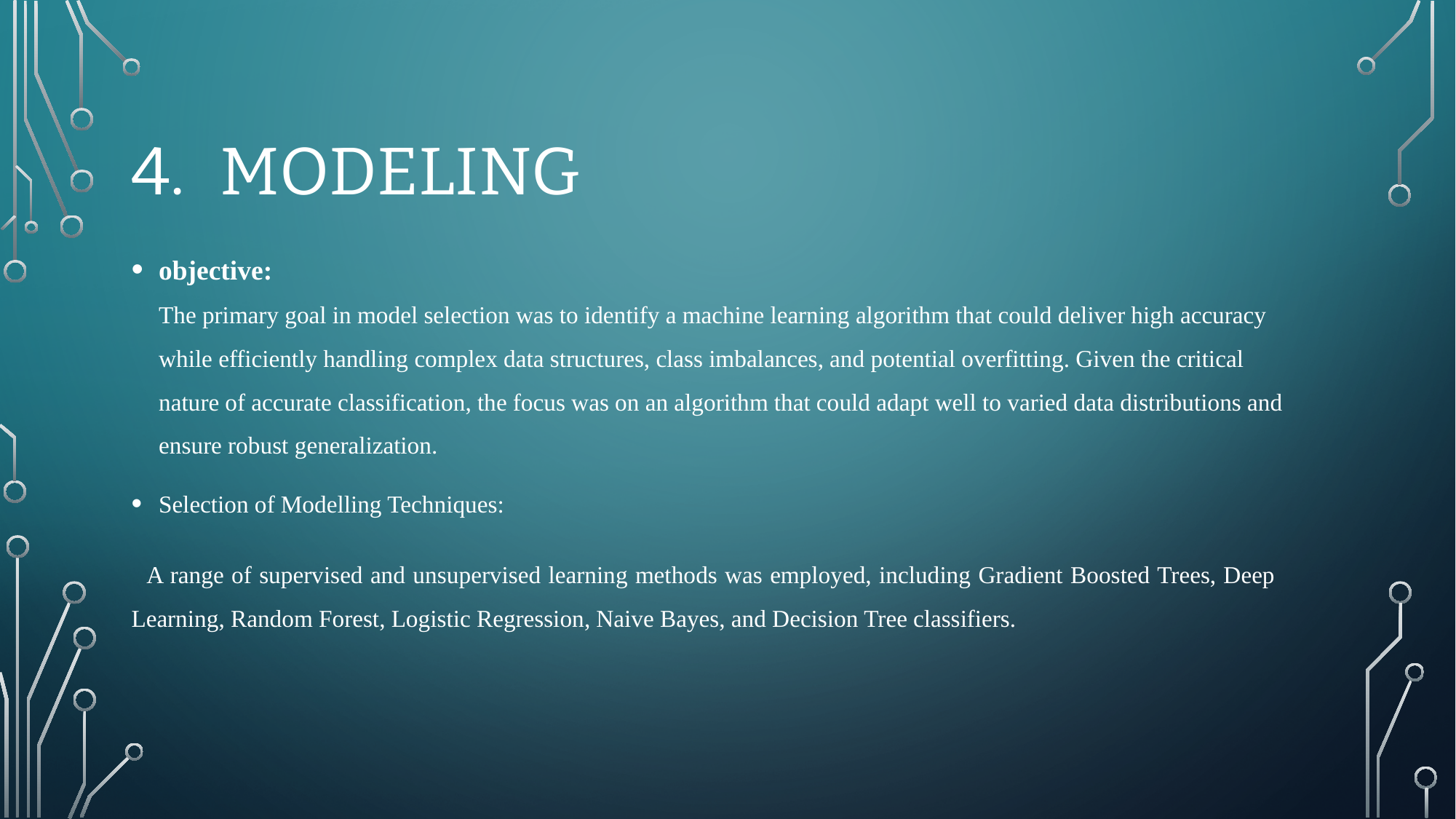

MODELING
objective:
The primary goal in model selection was to identify a machine learning algorithm that could deliver high accuracy while efficiently handling complex data structures, class imbalances, and potential overfitting. Given the critical nature of accurate classification, the focus was on an algorithm that could adapt well to varied data distributions and ensure robust generalization.
Selection of Modelling Techniques:
  A range of supervised and unsupervised learning methods was employed, including Gradient Boosted Trees, Deep   Learning, Random Forest, Logistic Regression, Naive Bayes, and Decision Tree classifiers.